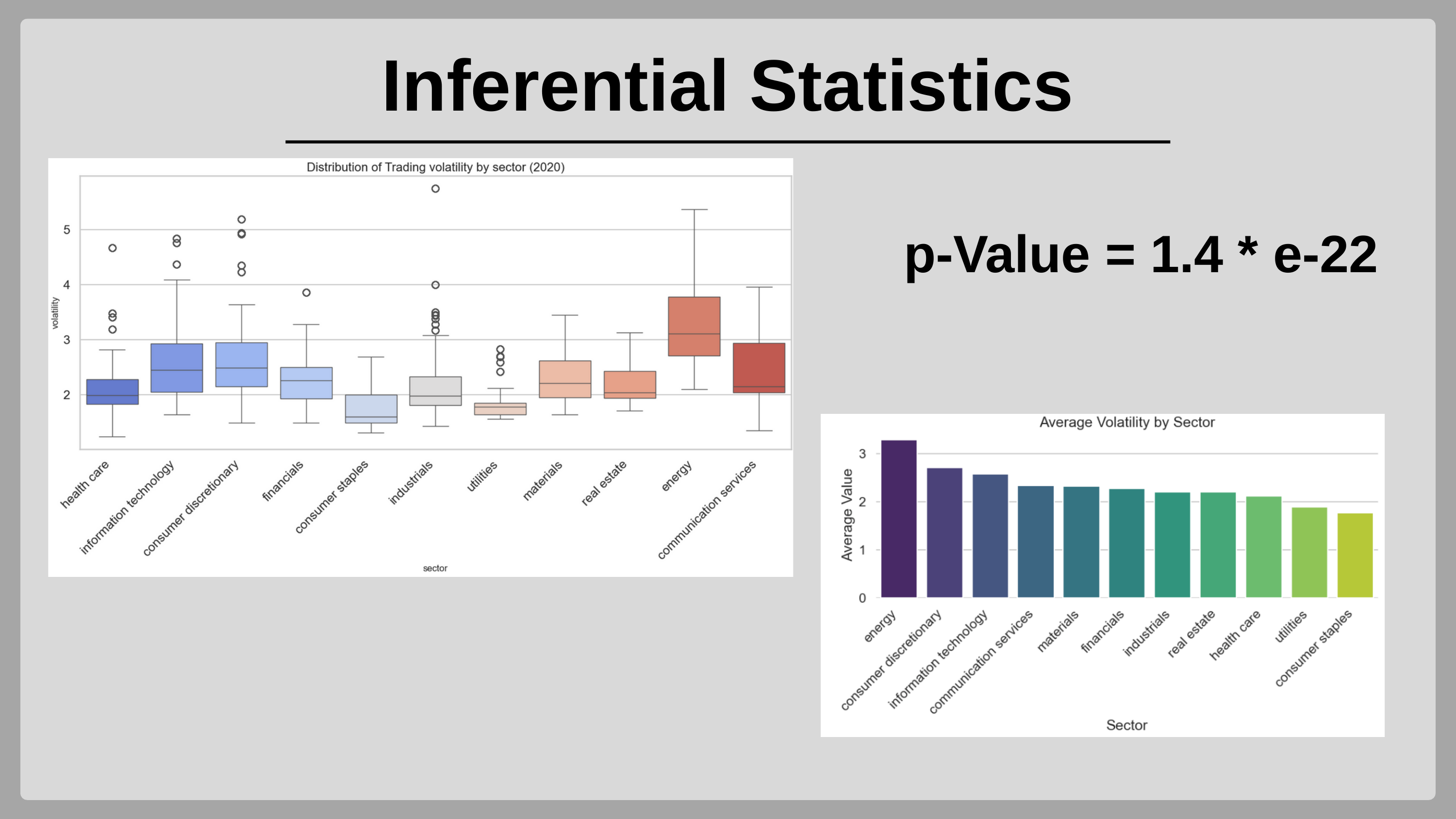

Inferential Statistics

p-Value = 1.4 * e-22